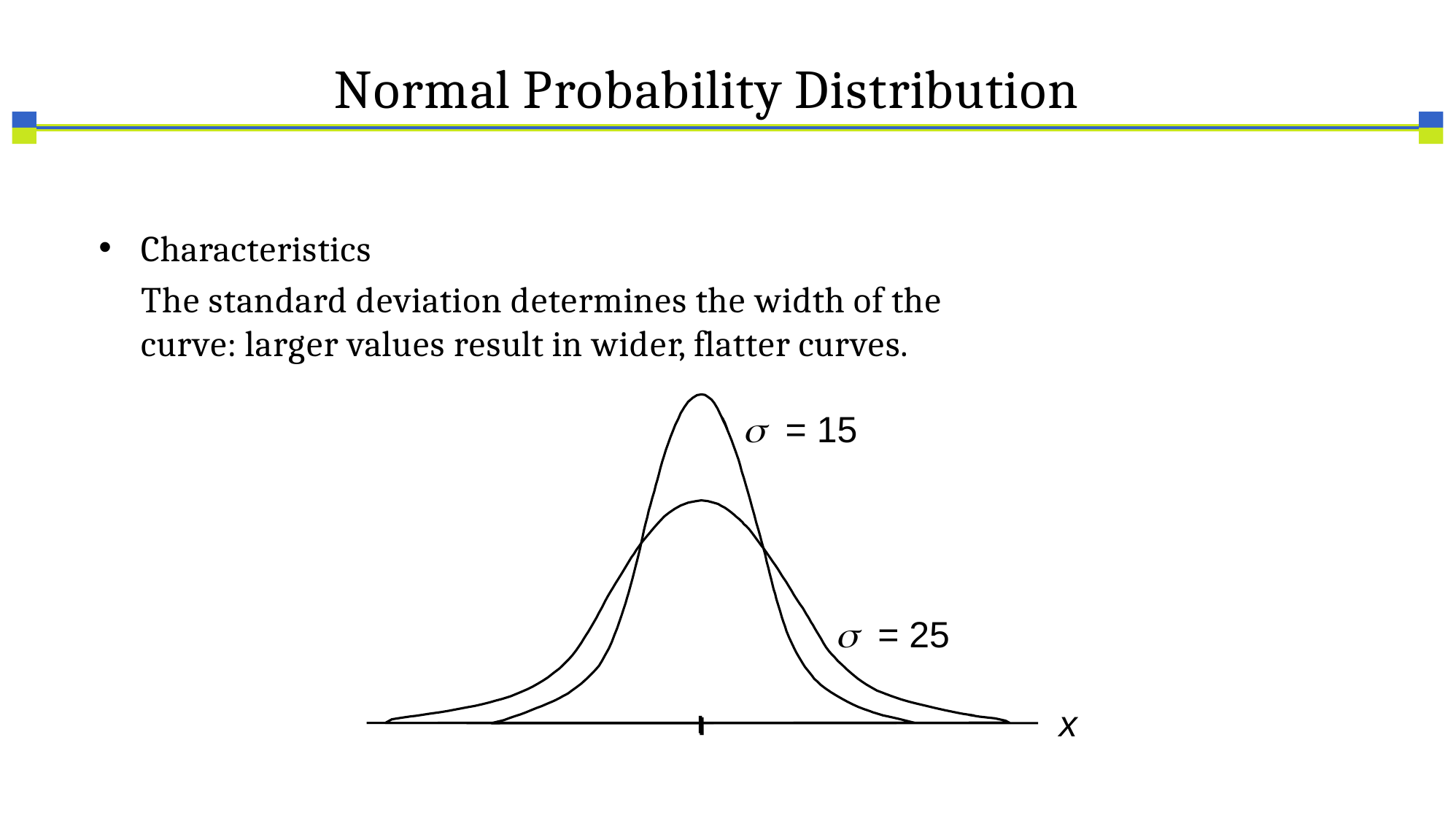

Normal Probability Distribution
Characteristics
 The standard deviation determines the width of the
 curve: larger values result in wider, flatter curves.

σ  = 15

σ  = 25
x